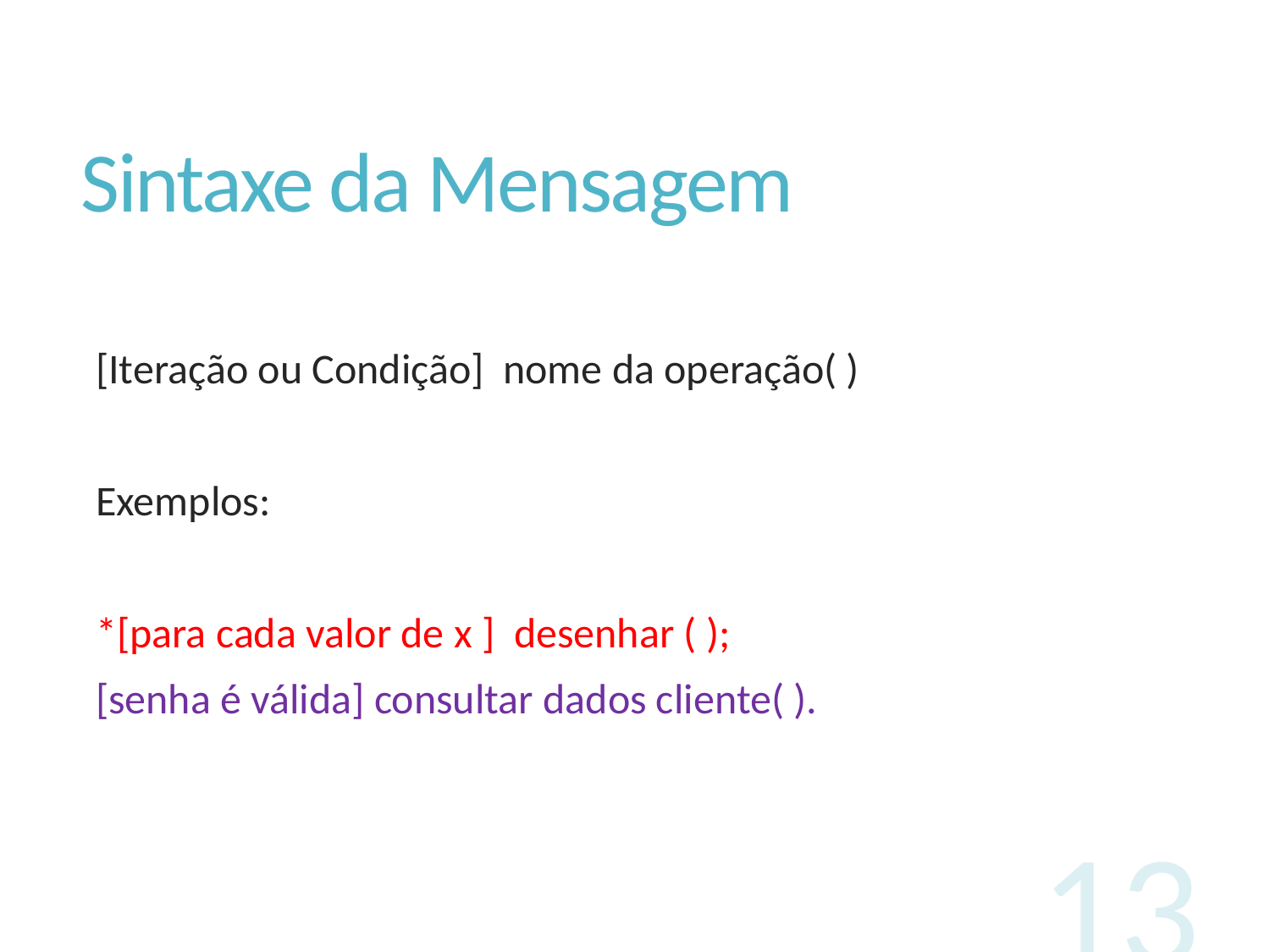

# Sintaxe da Mensagem

[Iteração ou Condição]  nome da operação( )

Exemplos:

*[para cada valor de x ]  desenhar ( );
[senha é válida] consultar dados cliente( ).

13